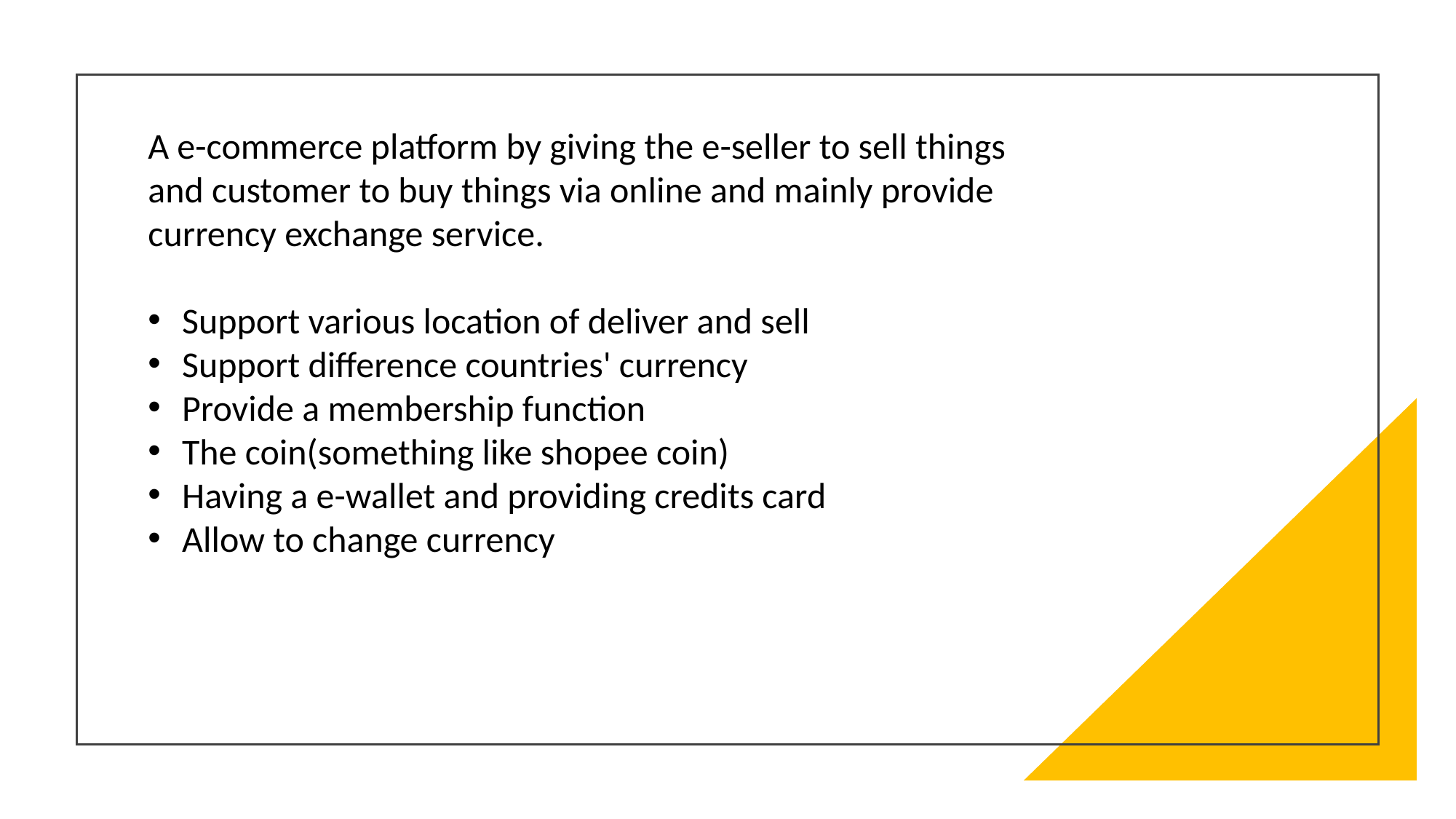

A e-commerce platform by giving the e-seller to sell things and customer to buy things via online and mainly provide currency exchange service.

Support various location of deliver and sell
Support difference countries' currency
Provide a membership function
The coin(something like shopee coin)
Having a e-wallet and providing credits card
Allow to change currency

#